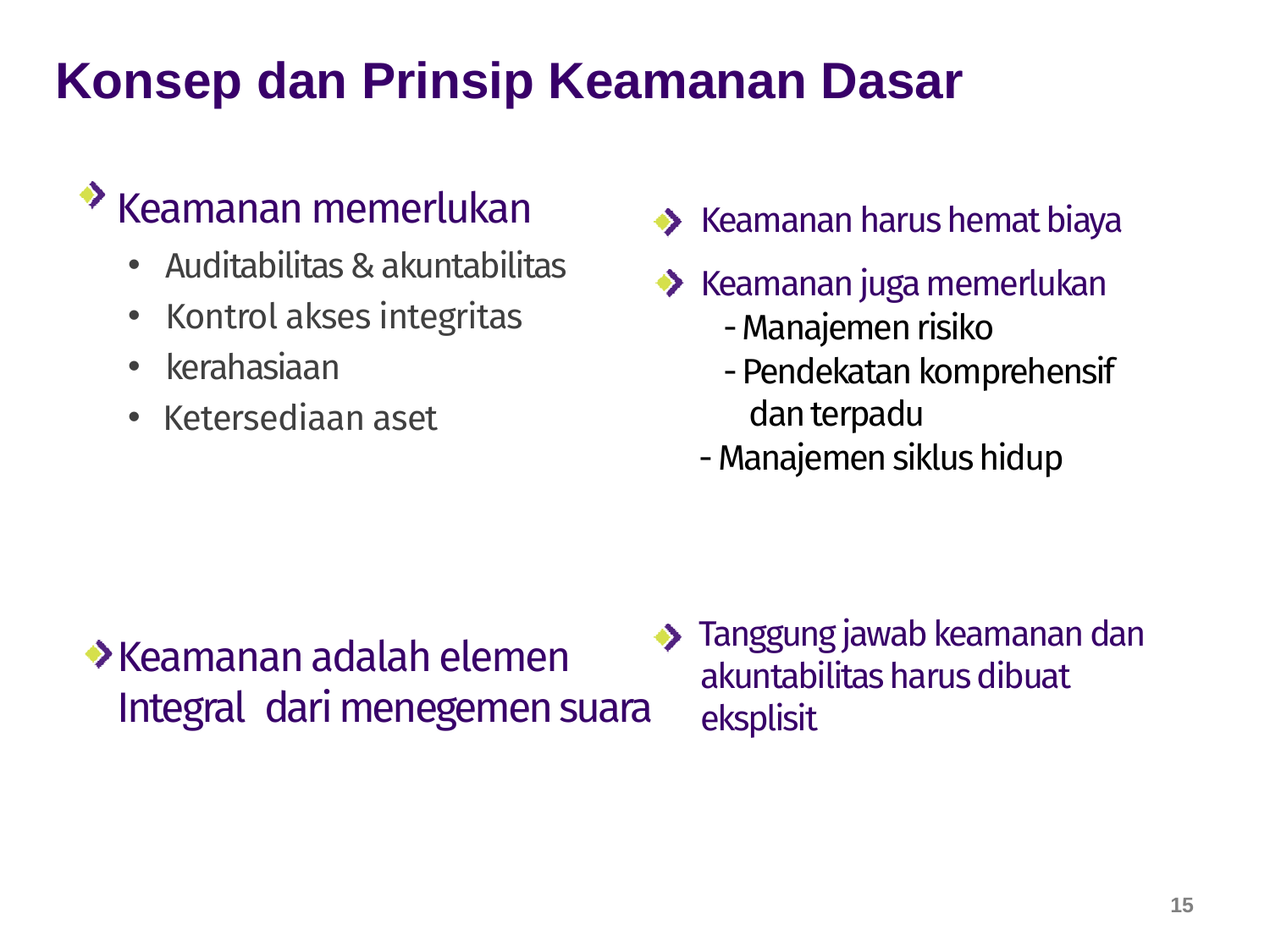

# Konsep dan Prinsip Keamanan Dasar
Keamanan memerlukan
Auditabilitas & akuntabilitas
Kontrol akses integritas
kerahasiaan
Ketersediaan aset

Keamanan adalah elemen  Integral  dari menegemen suara

Keamanan harus hemat biaya
Keamanan juga memerlukan
- Manajemen risiko
- Pendekatan komprehensif dan terpadu
- Manajemen siklus hidup

Tanggung jawab keamanan dan akuntabilitas harus dibuat eksplisit

15